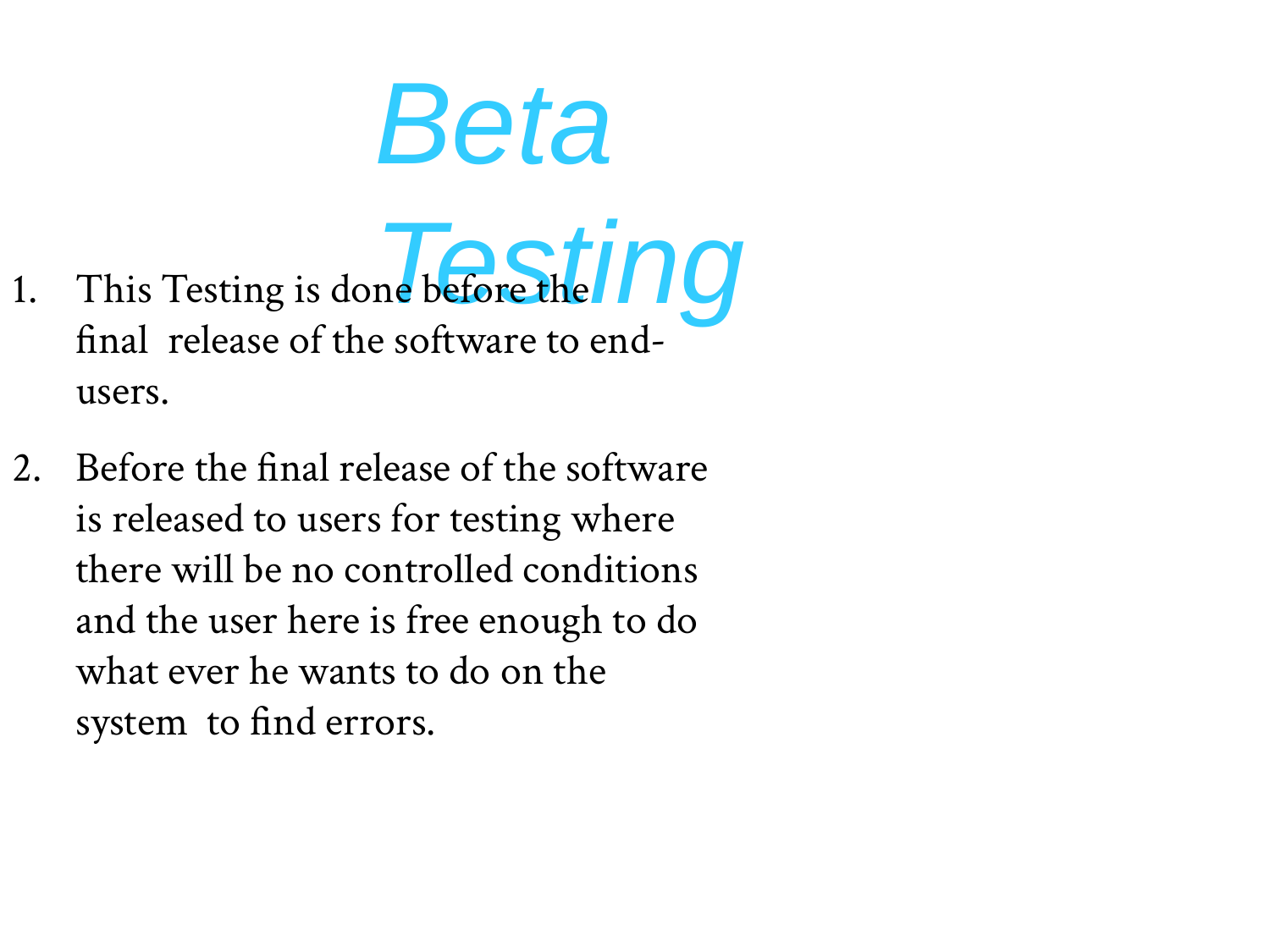

# Beta Testing
This Testing is done before the final  release of the software to end-users.
Before the final release of the software  is released to users for testing where  there will be no controlled conditions  and the user here is free enough to do  what ever he wants to do on the system  to find errors.